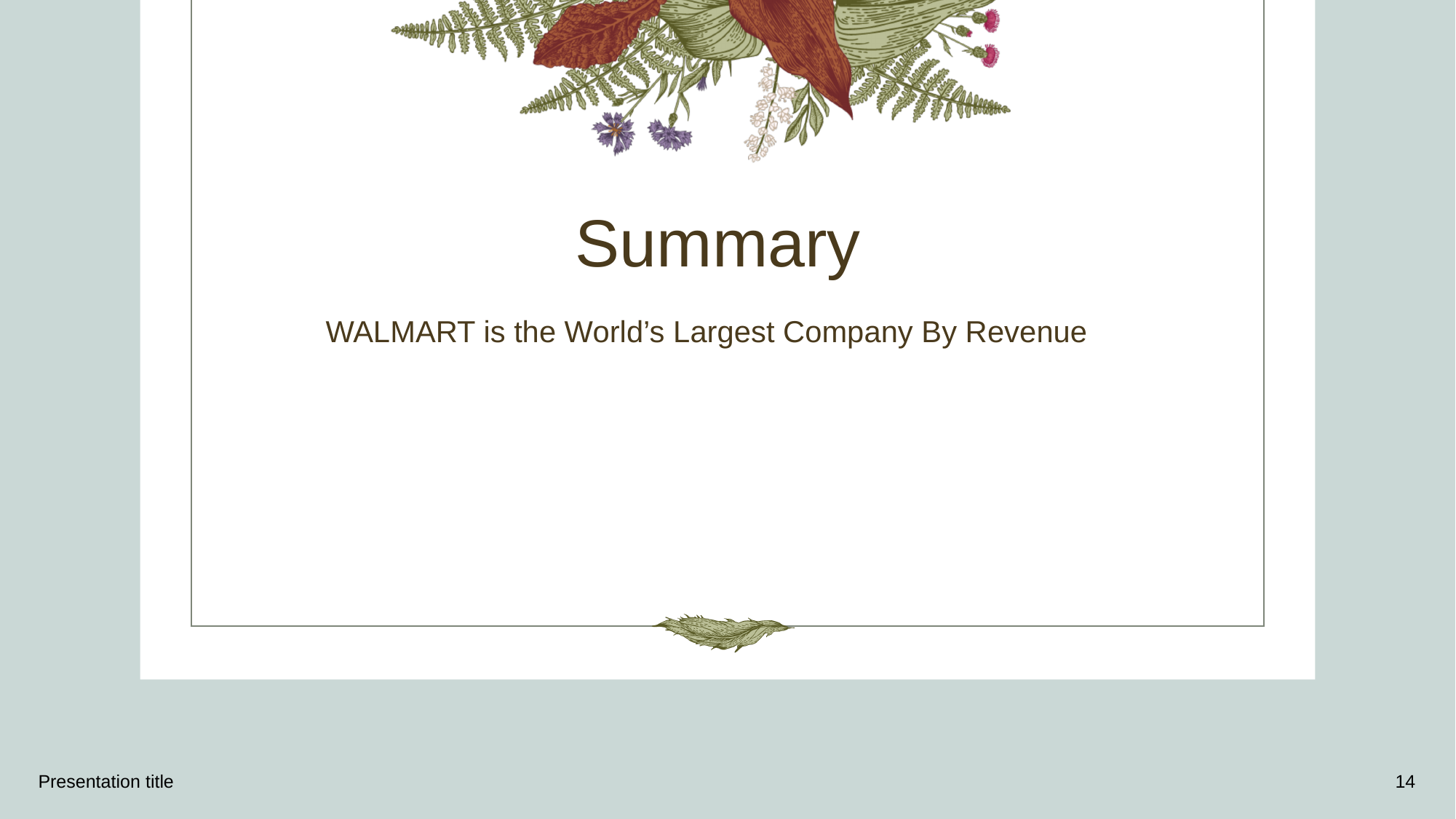

# Summary
WALMART is the World’s Largest Company By Revenue
Presentation title
14